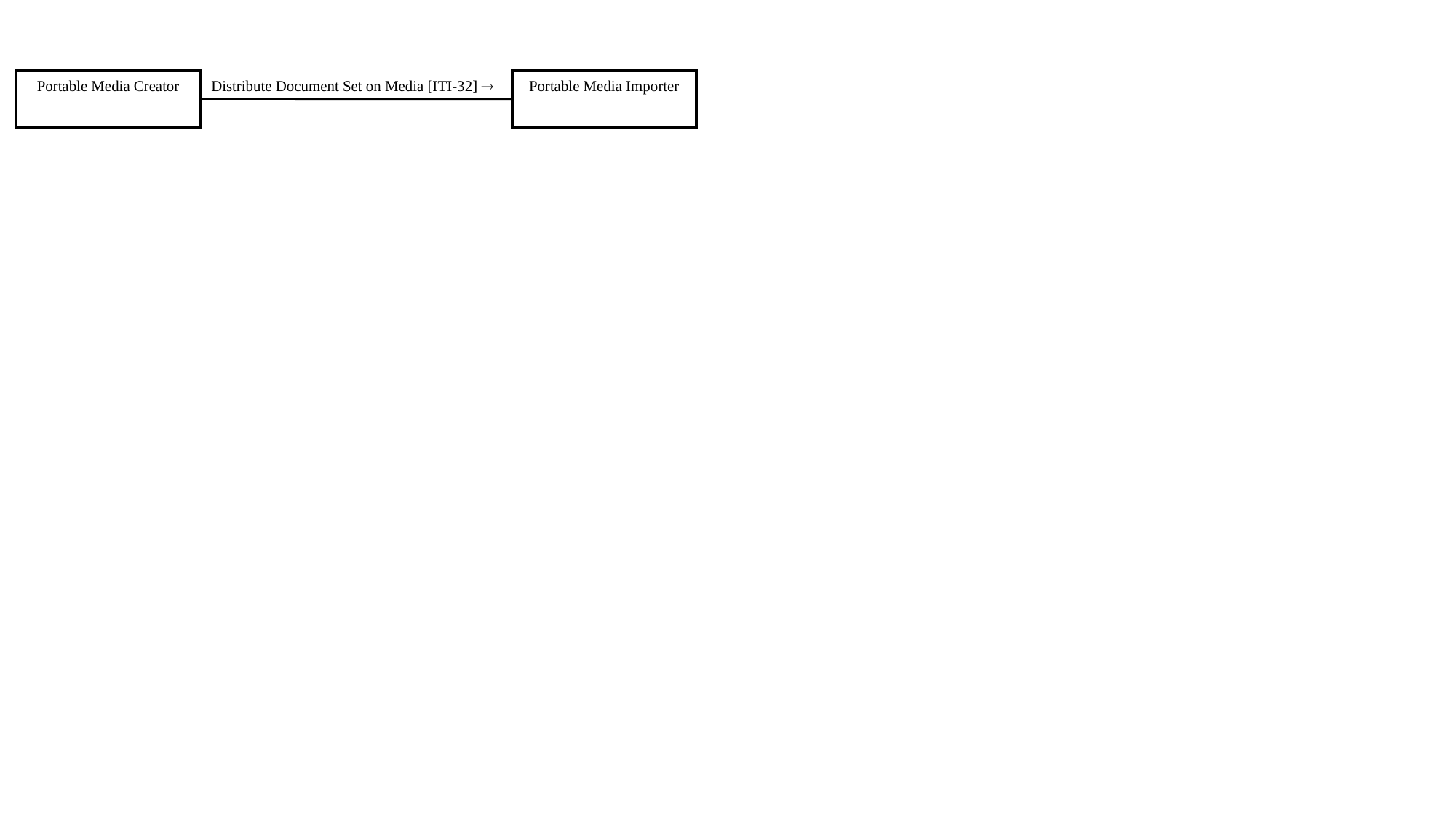

Portable Media Creator
Distribute Document Set on Media [ITI-32] →
Portable Media Importer